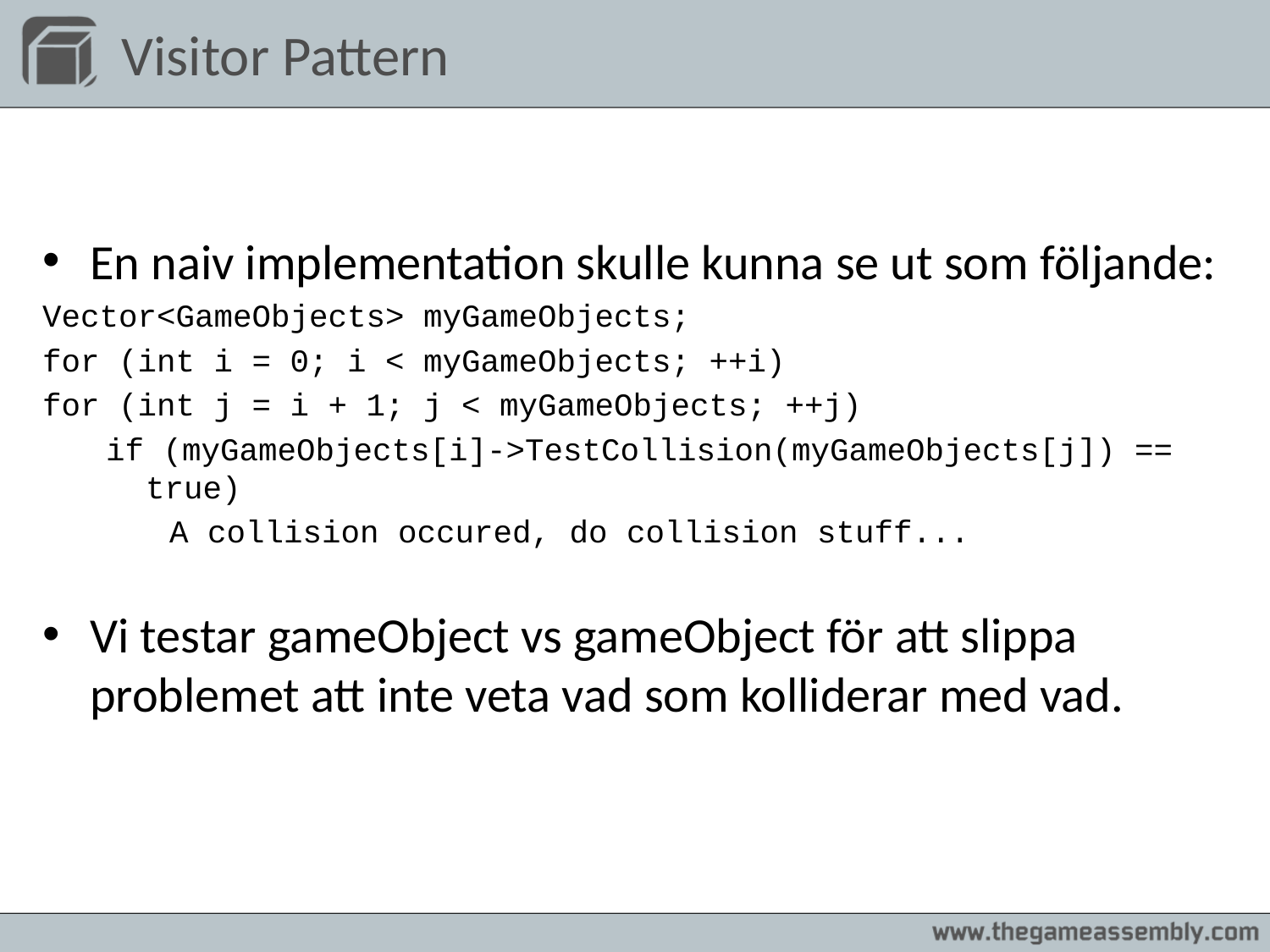

# Visitor Pattern
En naiv implementation skulle kunna se ut som följande:
Vector<GameObjects> myGameObjects;
for (int i = 0; i < myGameObjects; ++i)
for (int j = i + 1; j < myGameObjects; ++j)
if (myGameObjects[i]->TestCollision(myGameObjects[j]) == true)
A collision occured, do collision stuff...

Vi testar gameObject vs gameObject för att slippa problemet att inte veta vad som kolliderar med vad.